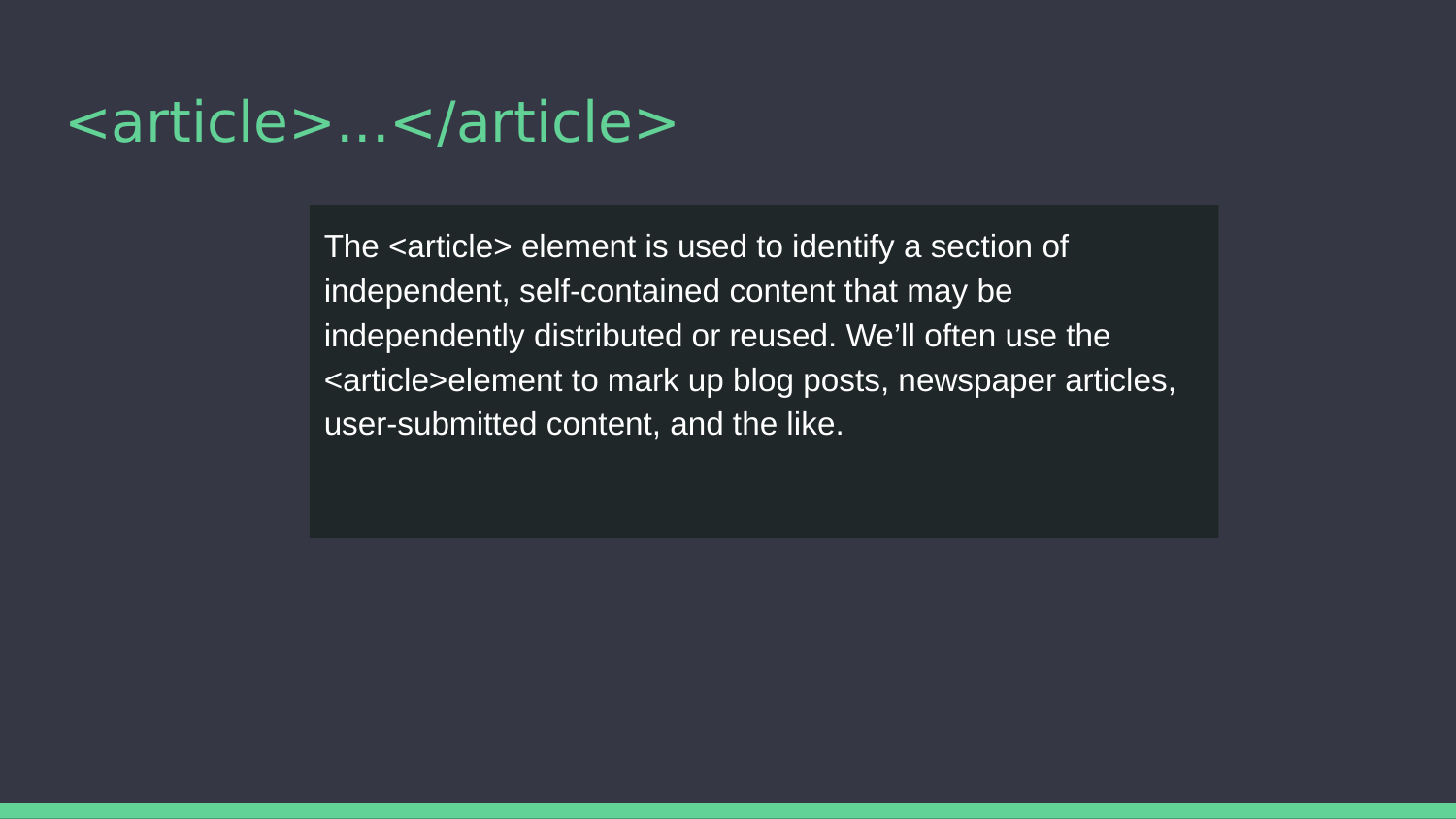

# <article>...</article>
The <article> element is used to identify a section of independent, self-contained content that may be independently distributed or reused. We’ll often use the <article>element to mark up blog posts, newspaper articles, user-submitted content, and the like.